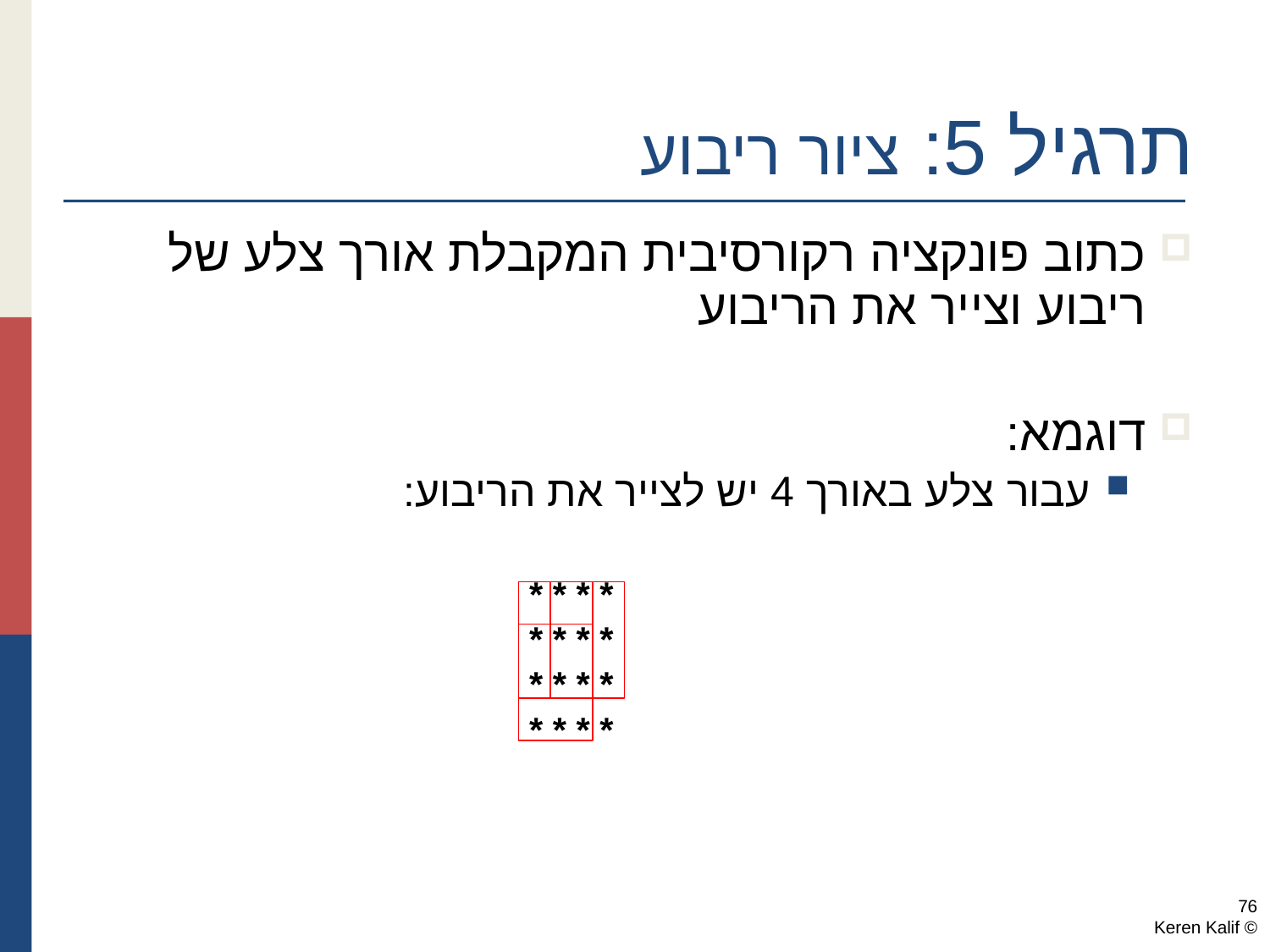

תרגיל 5: ציור ריבוע
כתוב פונקציה רקורסיבית המקבלת אורך צלע של ריבוע וצייר את הריבוע

דוגמא:
עבור צלע באורך 4 יש לצייר את הריבוע:

* * * *
* * * *
* * * *
* * * *

76
© Keren Kalif